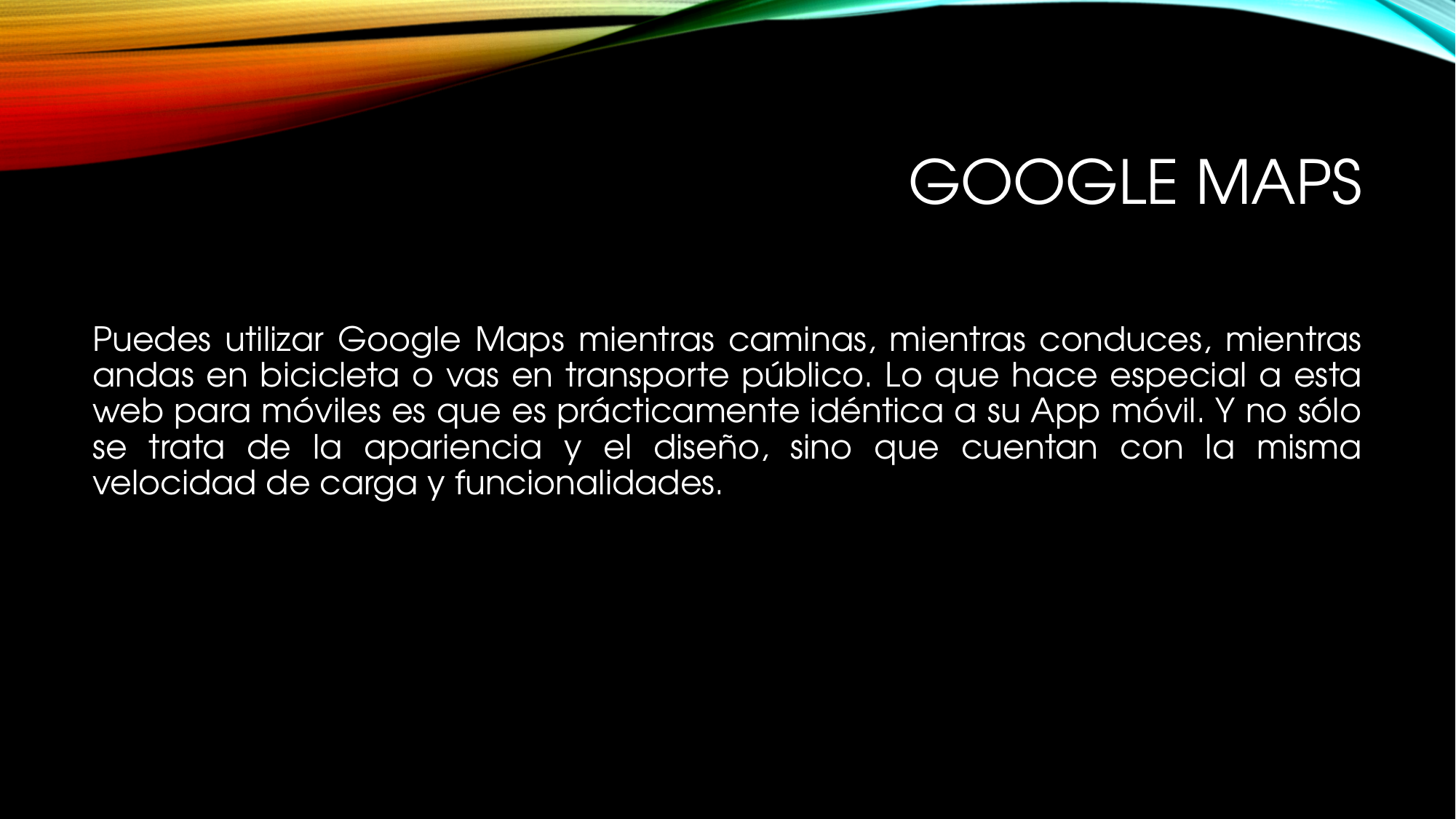

# Google Maps
Puedes utilizar Google Maps mientras caminas, mientras conduces, mientras andas en bicicleta o vas en transporte público. Lo que hace especial a esta web para móviles es que es prácticamente idéntica a su App móvil. Y no sólo se trata de la apariencia y el diseño, sino que cuentan con la misma velocidad de carga y funcionalidades.